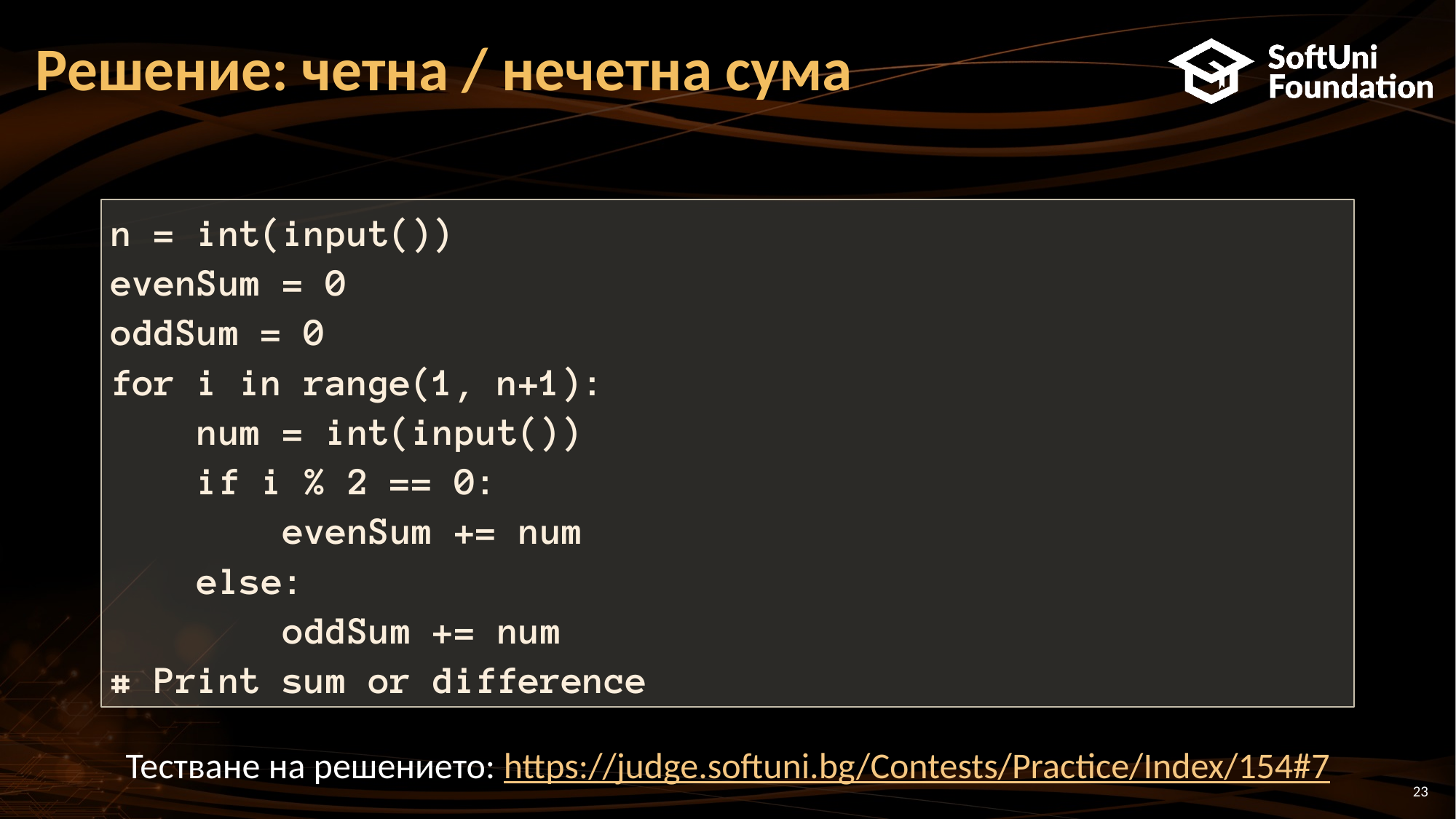

# Решение: четна / нечетна сума
n = int(input())
evenSum = 0
oddSum = 0
for i in range(1, n+1):
    num = int(input())
    if i % 2 == 0:
        evenSum += num
    else:
        oddSum += num
# Print sum or difference
Тестване на решението: https://judge.softuni.bg/Contests/Practice/Index/154#7
23